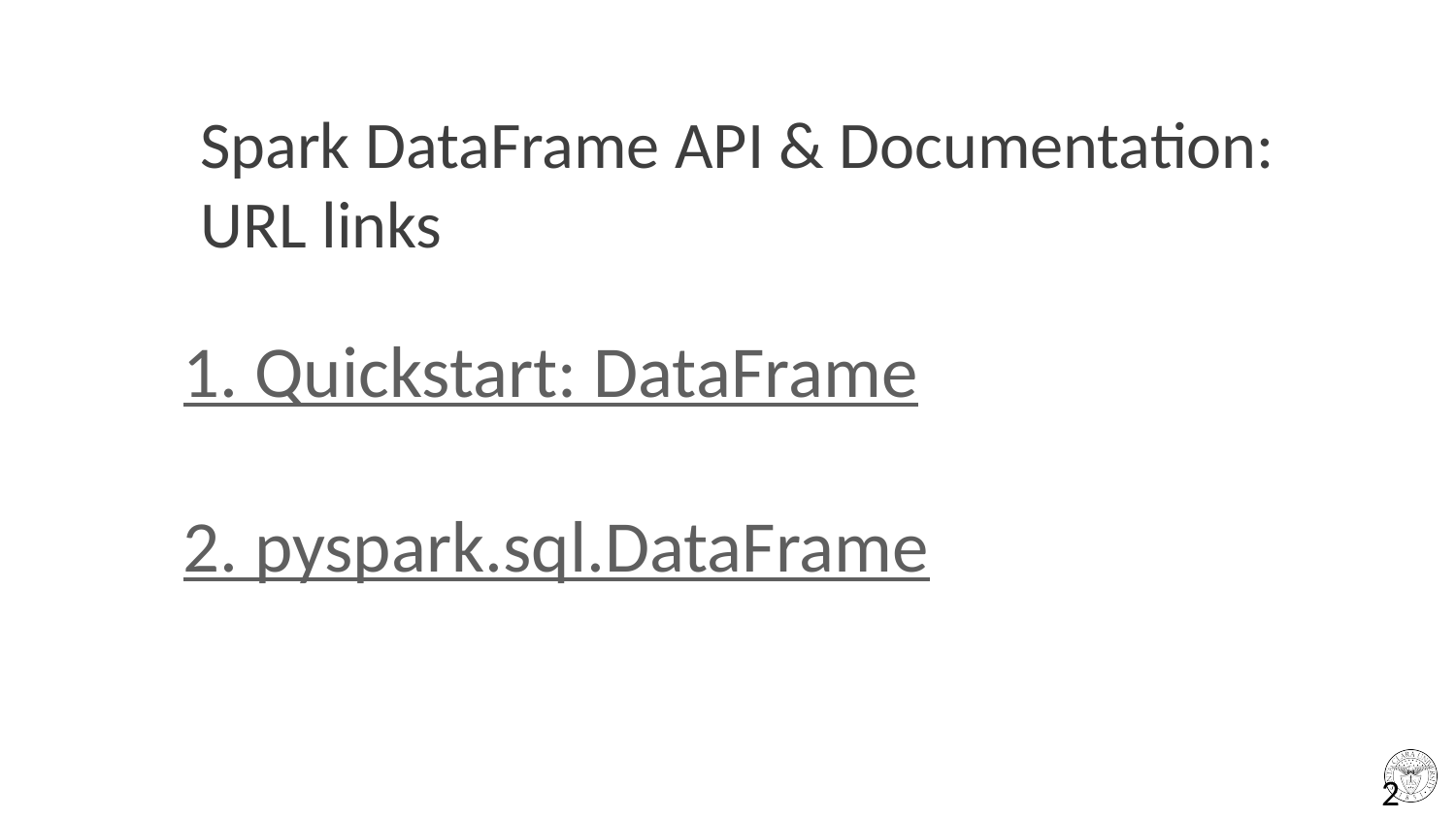

Spark DataFrame API & Documentation: URL links

1. Quickstart: DataFrame

2. pyspark.sql.DataFrame

2